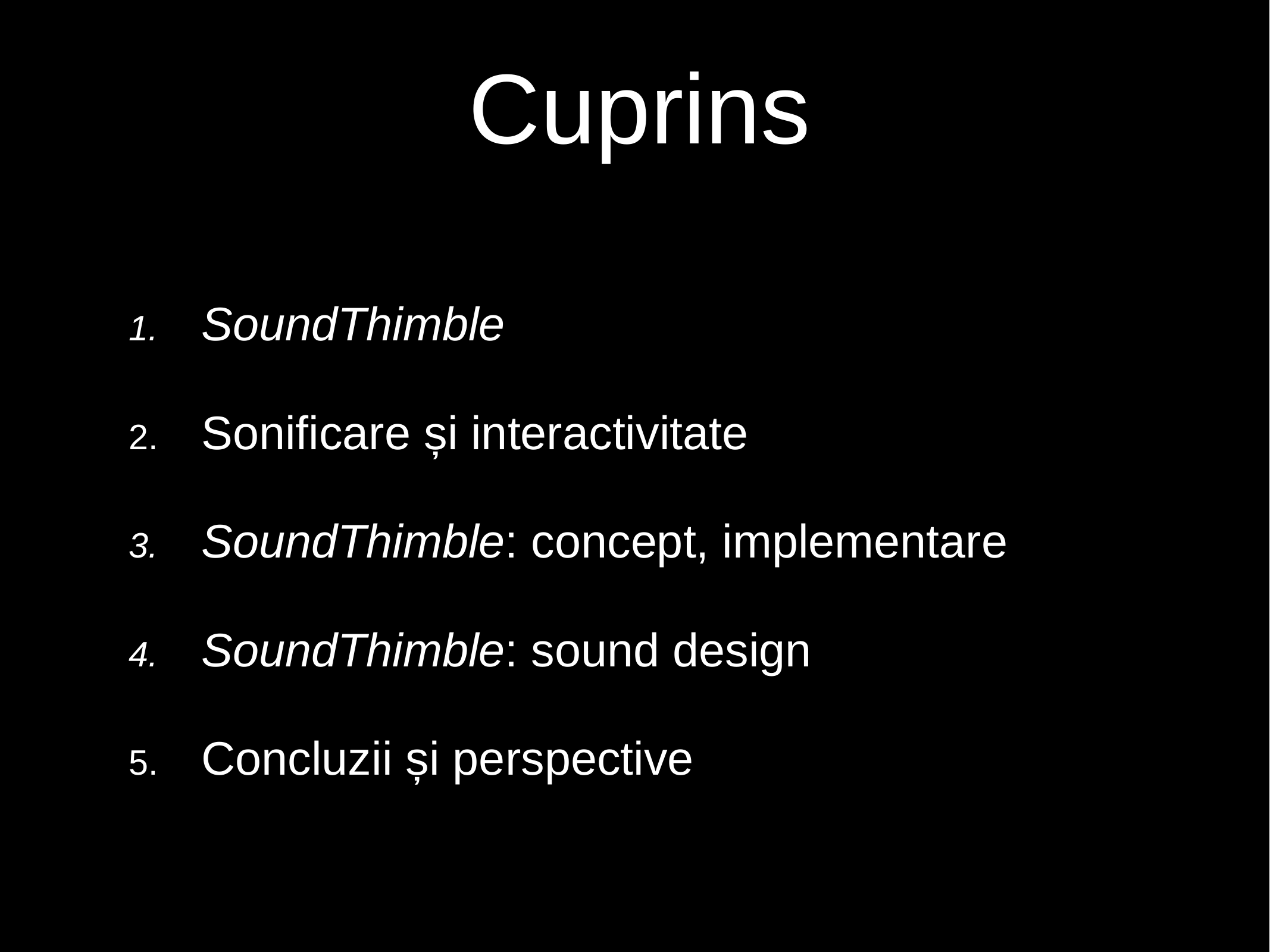

# Cuprins
SoundThimble
Sonificare și interactivitate
SoundThimble: concept, implementare
SoundThimble: sound design
Concluzii și perspective